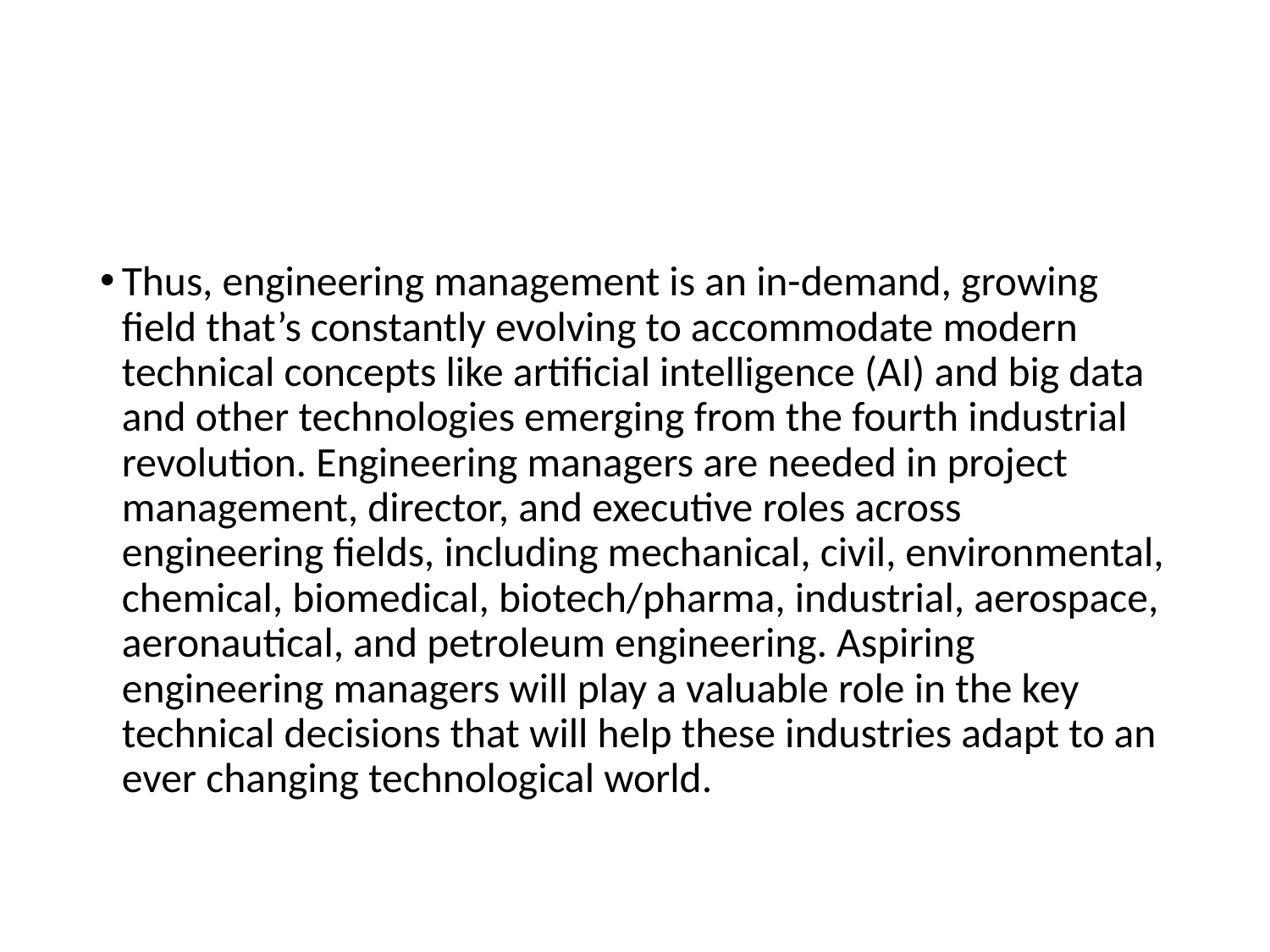

#
Thus, engineering management is an in-demand, growing field that’s constantly evolving to accommodate modern technical concepts like artificial intelligence (AI) and big data and other technologies emerging from the fourth industrial revolution. Engineering managers are needed in project management, director, and executive roles across engineering fields, including mechanical, civil, environmental, chemical, biomedical, biotech/pharma, industrial, aerospace, aeronautical, and petroleum engineering. Aspiring engineering managers will play a valuable role in the key technical decisions that will help these industries adapt to an ever changing technological world.